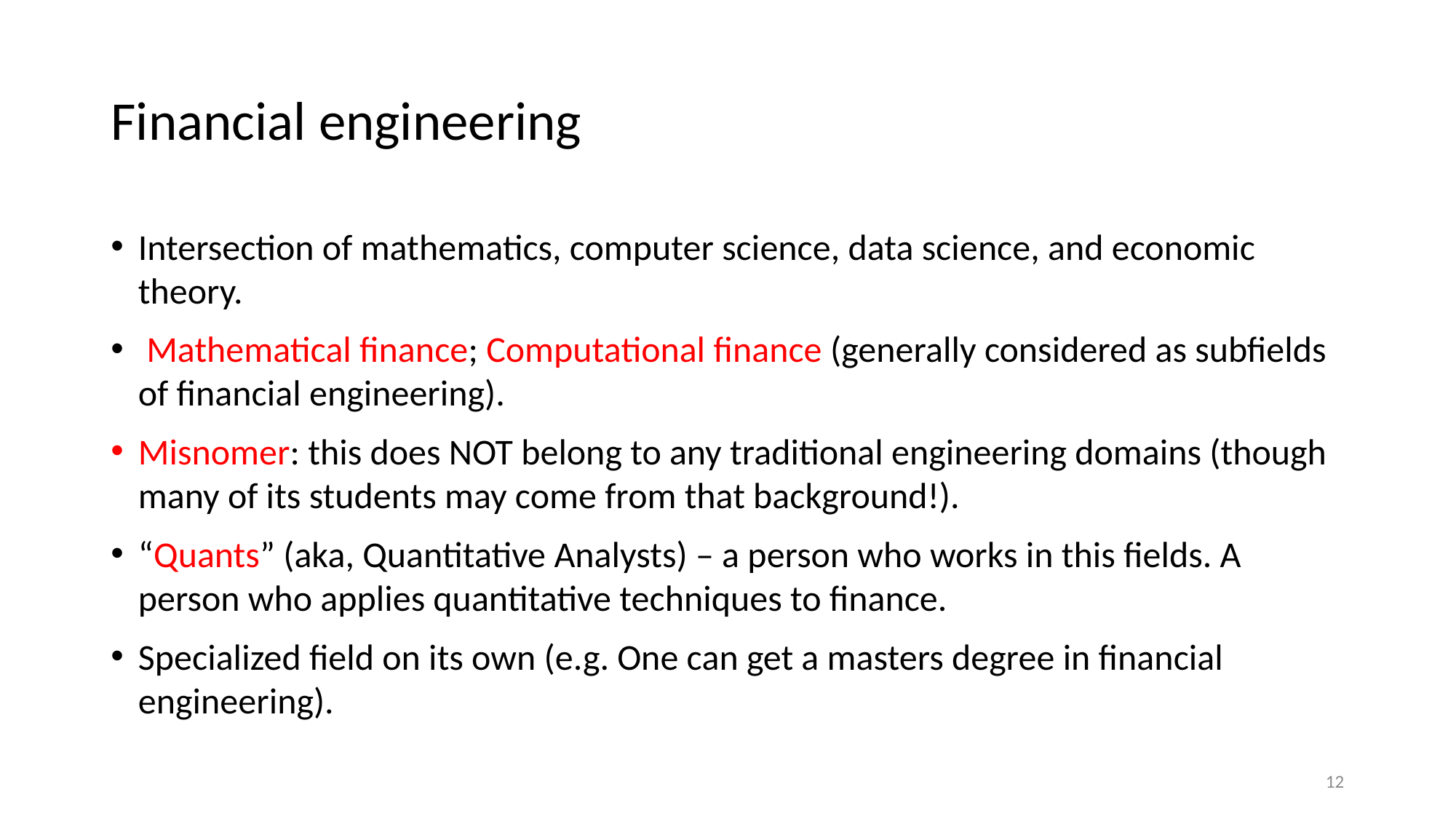

# Financial engineering
Intersection of mathematics, computer science, data science, and economic theory.
 Mathematical finance; Computational finance (generally considered as subfields of financial engineering).
Misnomer: this does NOT belong to any traditional engineering domains (though many of its students may come from that background!).
“Quants” (aka, Quantitative Analysts) – a person who works in this fields. A person who applies quantitative techniques to finance.
Specialized field on its own (e.g. One can get a masters degree in financial engineering).
12